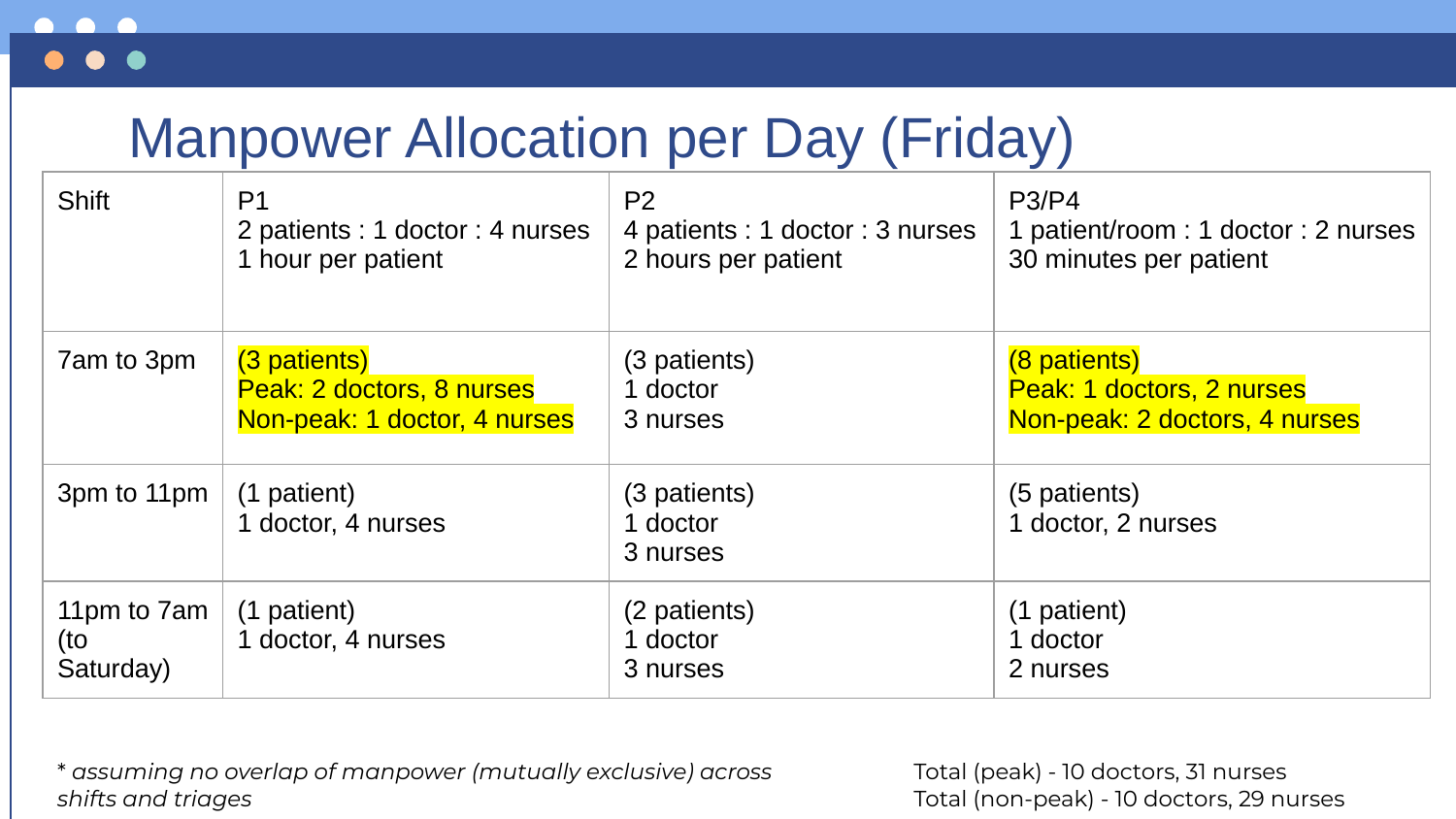

# Manpower Allocation per Day (Friday)
| Shift | P1 2 patients : 1 doctor : 4 nurses 1 hour per patient | P2 4 patients : 1 doctor : 3 nurses 2 hours per patient | P3/P4 1 patient/room : 1 doctor : 2 nurses 30 minutes per patient |
| --- | --- | --- | --- |
| 7am to 3pm | (3 patients) Peak: 2 doctors, 8 nurses Non-peak: 1 doctor, 4 nurses | (3 patients) 1 doctor 3 nurses | (8 patients) Peak: 1 doctors, 2 nurses Non-peak: 2 doctors, 4 nurses |
| 3pm to 11pm | (1 patient) 1 doctor, 4 nurses | (3 patients) 1 doctor 3 nurses | (5 patients) 1 doctor, 2 nurses |
| 11pm to 7am (to Saturday) | (1 patient) 1 doctor, 4 nurses | (2 patients) 1 doctor 3 nurses | (1 patient) 1 doctor 2 nurses |
* assuming no overlap of manpower (mutually exclusive) across shifts and triages
Total (peak) - 10 doctors, 31 nurses
Total (non-peak) - 10 doctors, 29 nurses